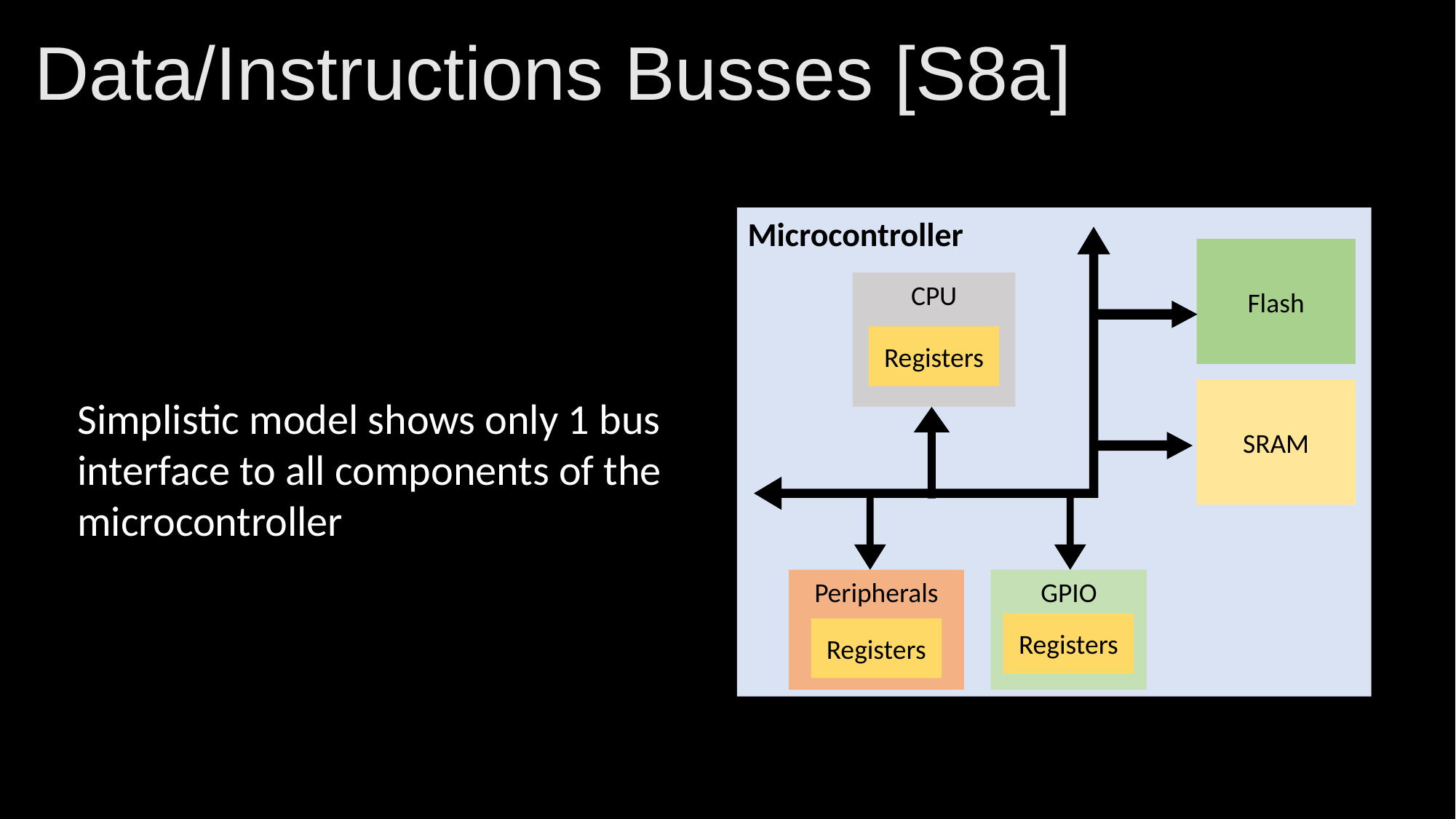

# Data/Instructions Busses [S8a]
Microcontroller

Flash

CPU
Registers
SRAM
Simplistic model shows only 1 bus interface to all components of the microcontroller

Peripherals
GPIO
Registers
Registers